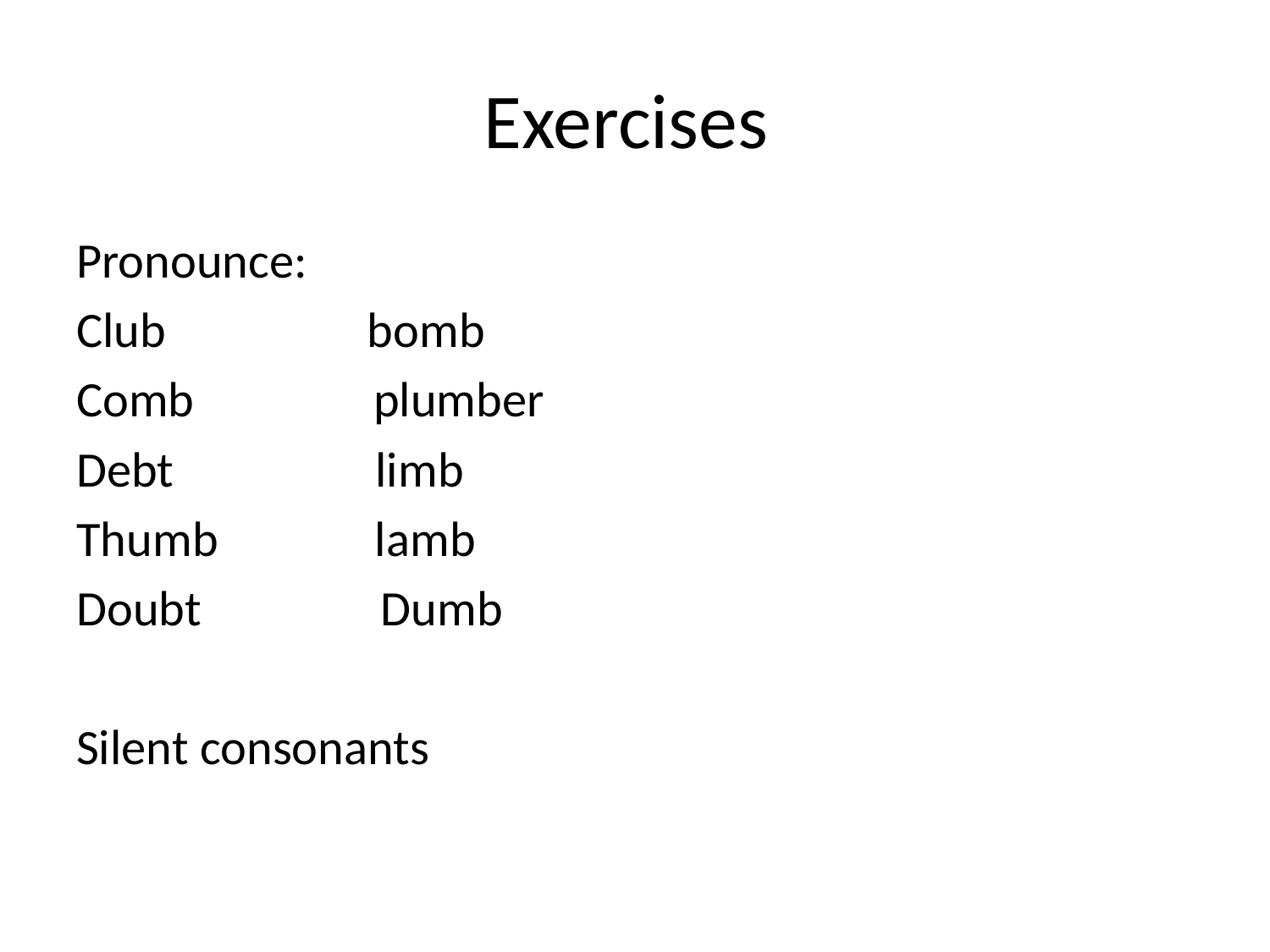

# Exercises
Pronounce:
Club                  bomb
Comb                plumber
Debt                  limb
Thumb              lamb
Doubt                Dumb

Silent consonants